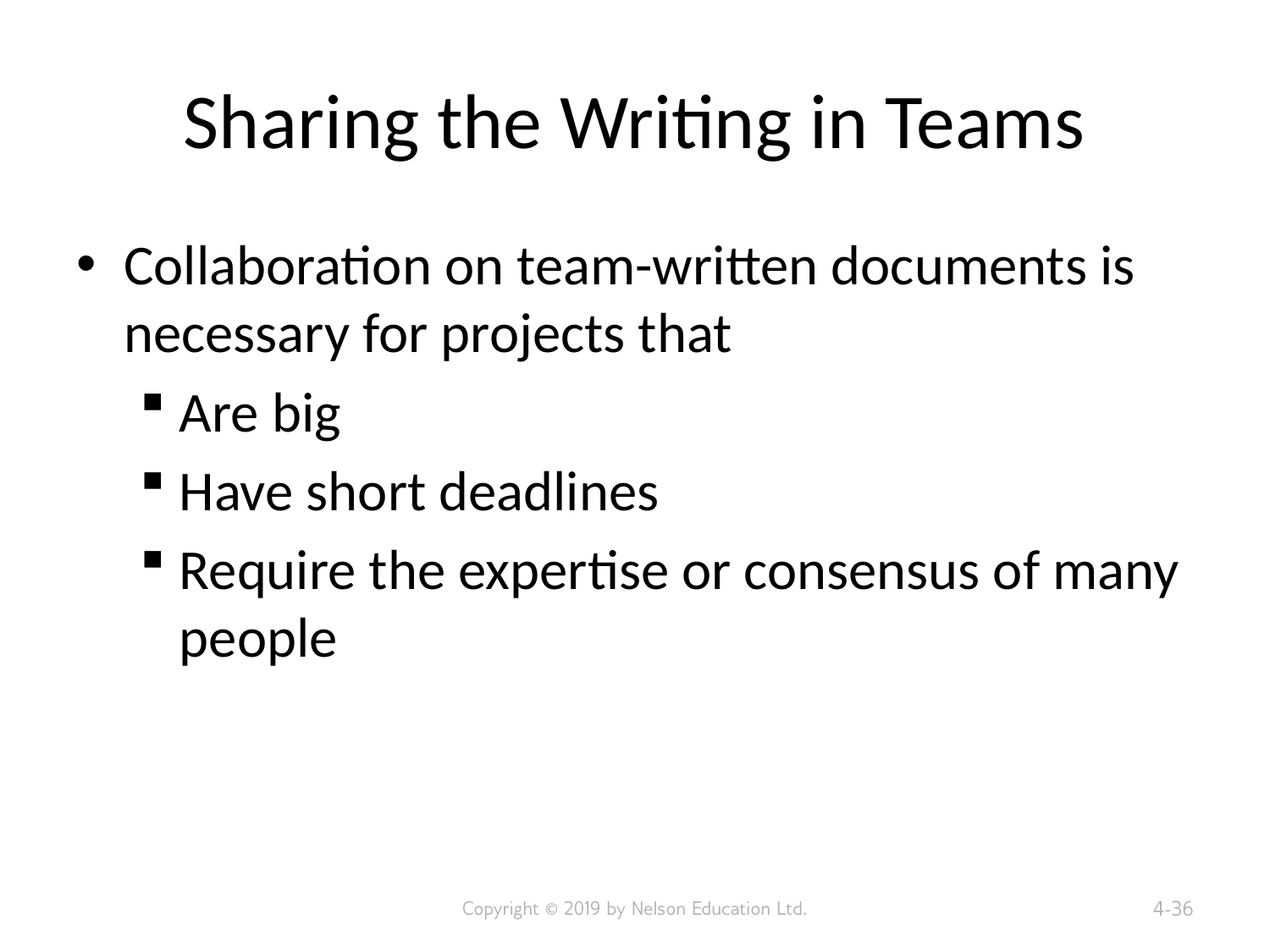

# Sharing the Writing in Teams
Collaboration on team-written documents is necessary for projects that
Are big
Have short deadlines
Require the expertise or consensus of many people
Copyright © 2019 by Nelson Education Ltd.
4-36